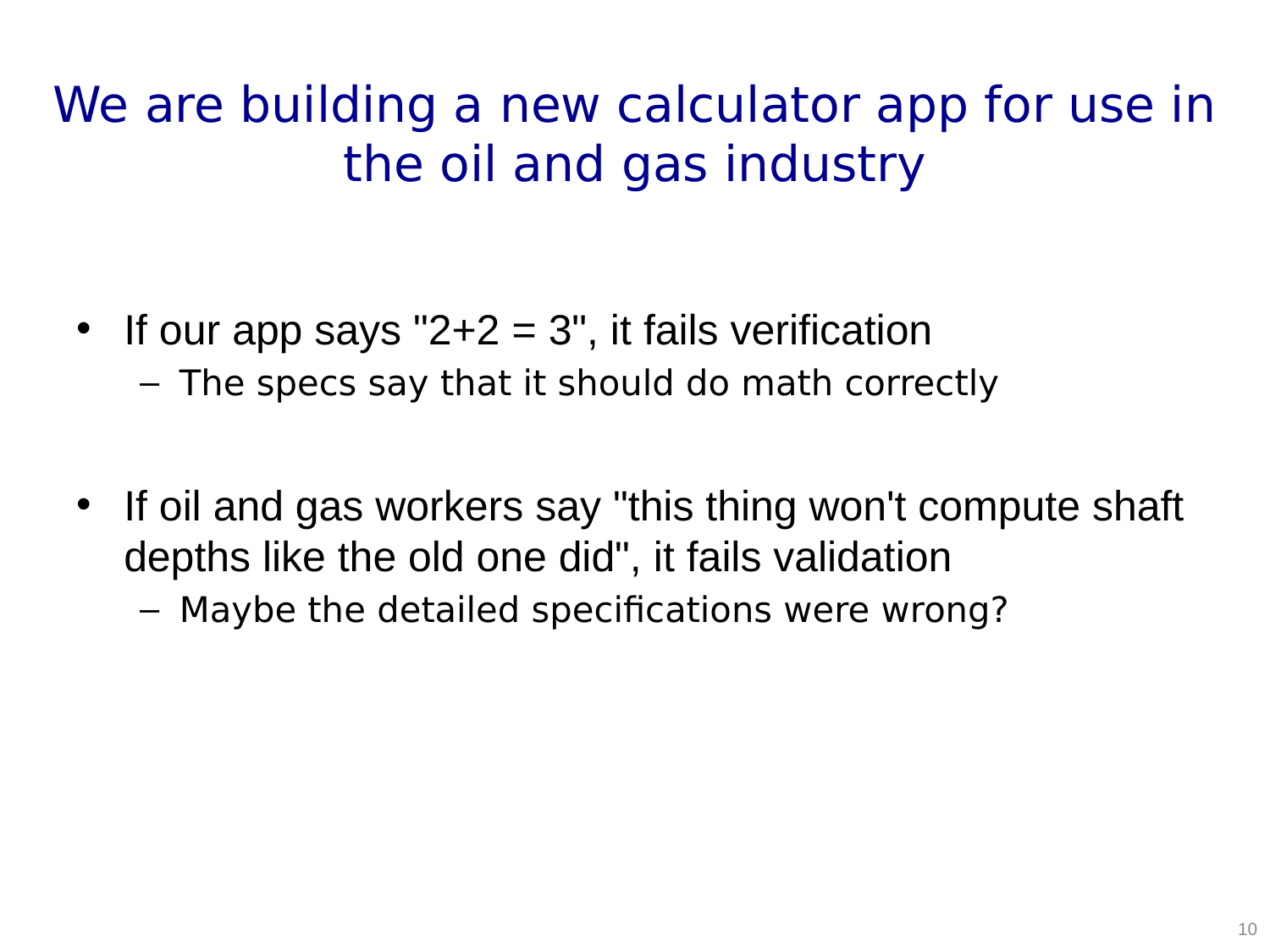

# We are building a new calculator app for use in the oil and gas industry
If our app says "2+2 = 3", it fails verification
The specs say that it should do math correctly

If oil and gas workers say "this thing won't compute shaft depths like the old one did", it fails validation
Maybe the detailed specifications were wrong?
10